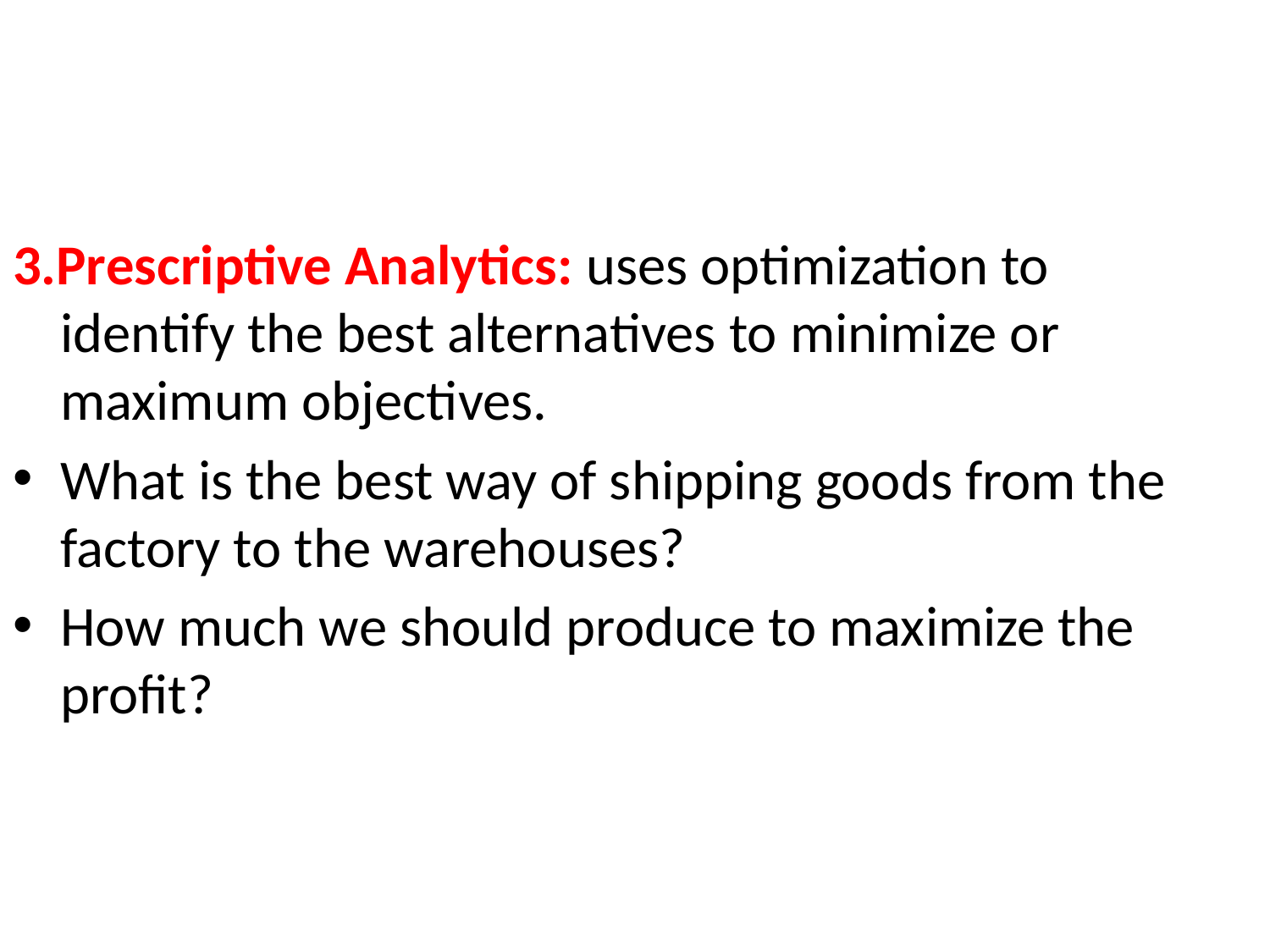

#
3.Prescriptive Analytics: uses optimization to identify the best alternatives to minimize or maximum objectives.
What is the best way of shipping goods from the factory to the warehouses?
How much we should produce to maximize the profit?